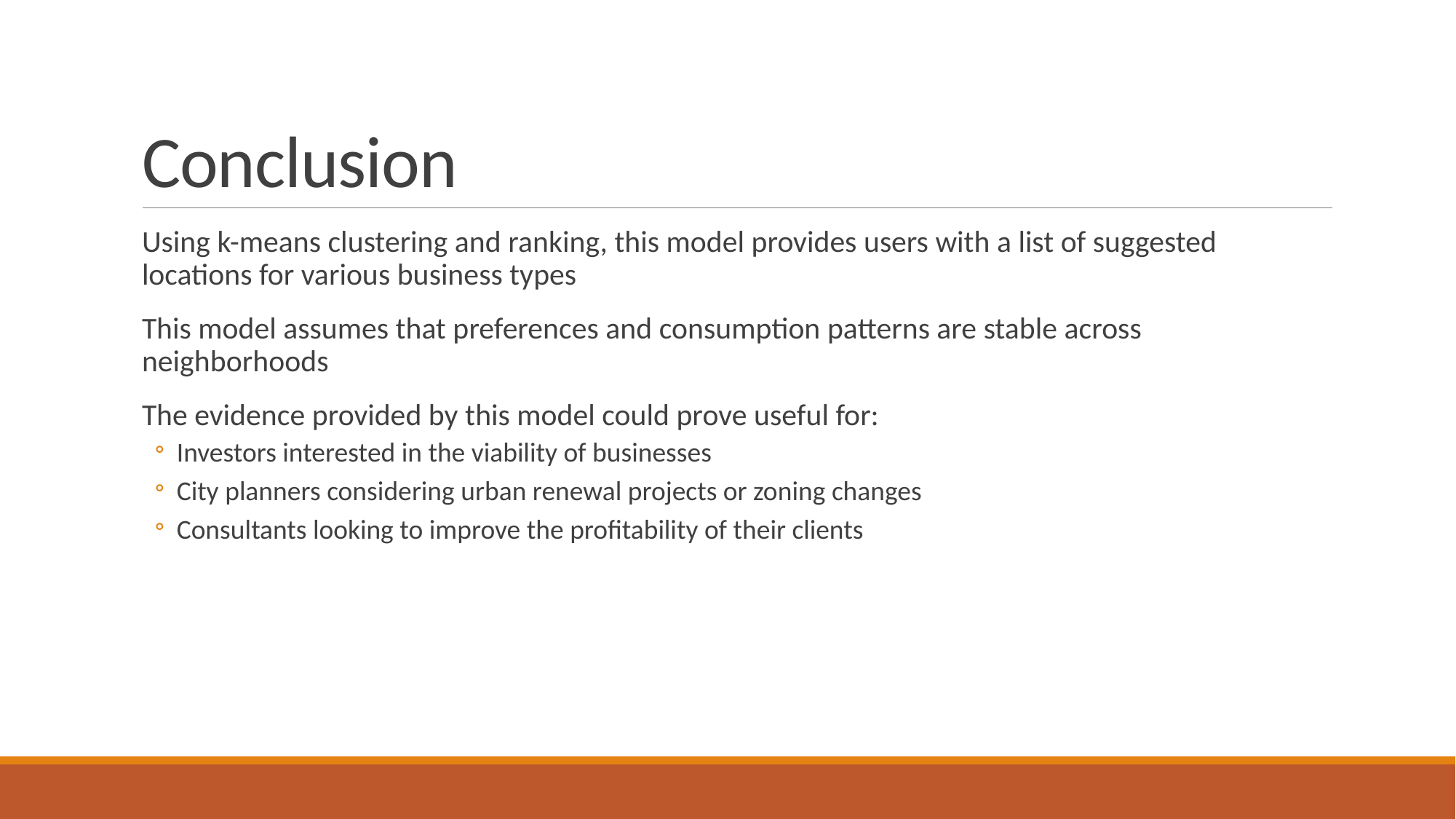

# Conclusion
Using k-means clustering and ranking, this model provides users with a list of suggested locations for various business types
This model assumes that preferences and consumption patterns are stable across neighborhoods
The evidence provided by this model could prove useful for:
Investors interested in the viability of businesses
City planners considering urban renewal projects or zoning changes
Consultants looking to improve the profitability of their clients